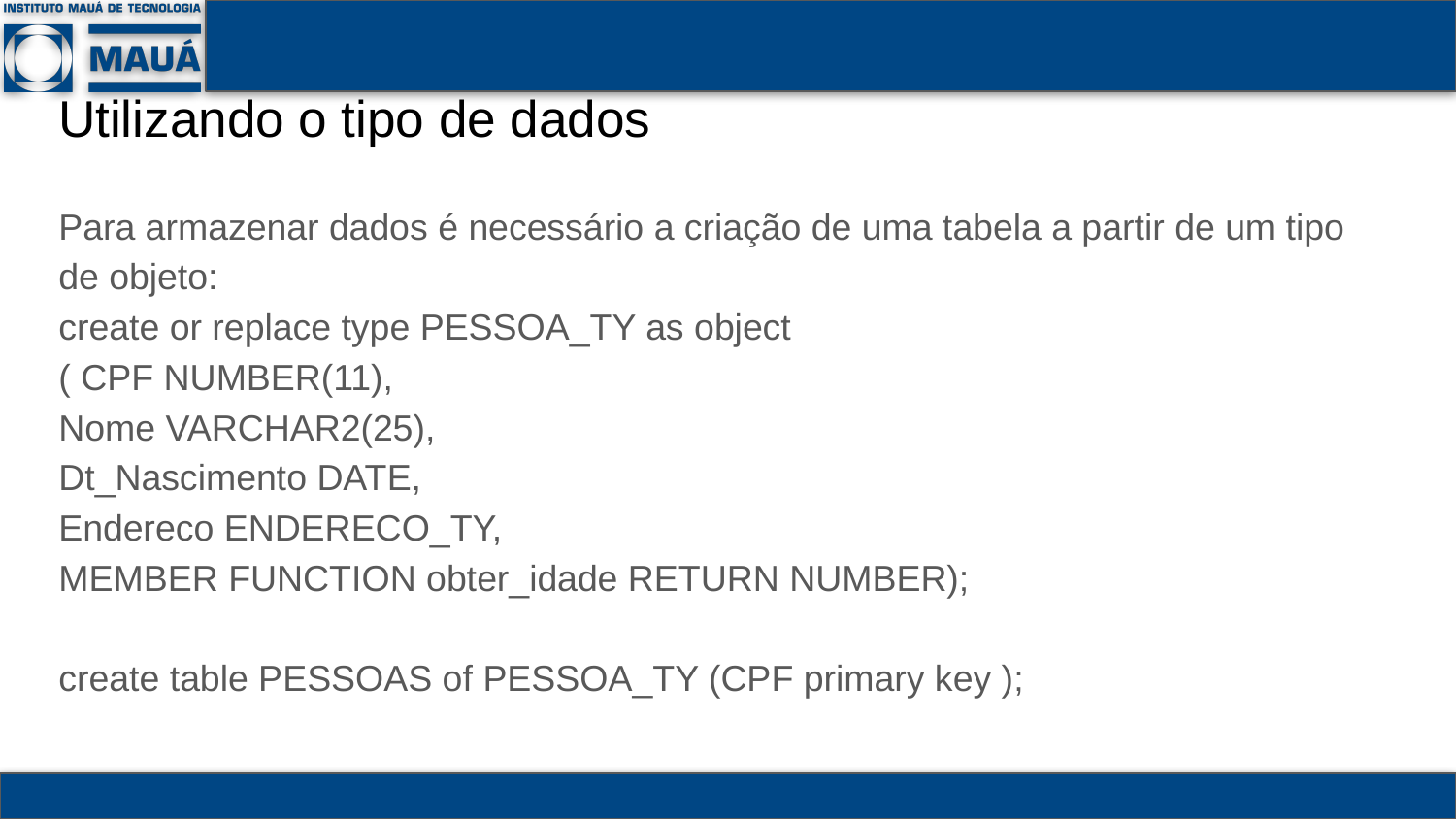

# Utilizando o tipo de dados
Para armazenar dados é necessário a criação de uma tabela a partir de um tipo de objeto:
create or replace type PESSOA_TY as object
( CPF NUMBER(11),
Nome VARCHAR2(25),
Dt_Nascimento DATE,
Endereco ENDERECO_TY,
MEMBER FUNCTION obter_idade RETURN NUMBER);

create table PESSOAS of PESSOA_TY (CPF primary key );